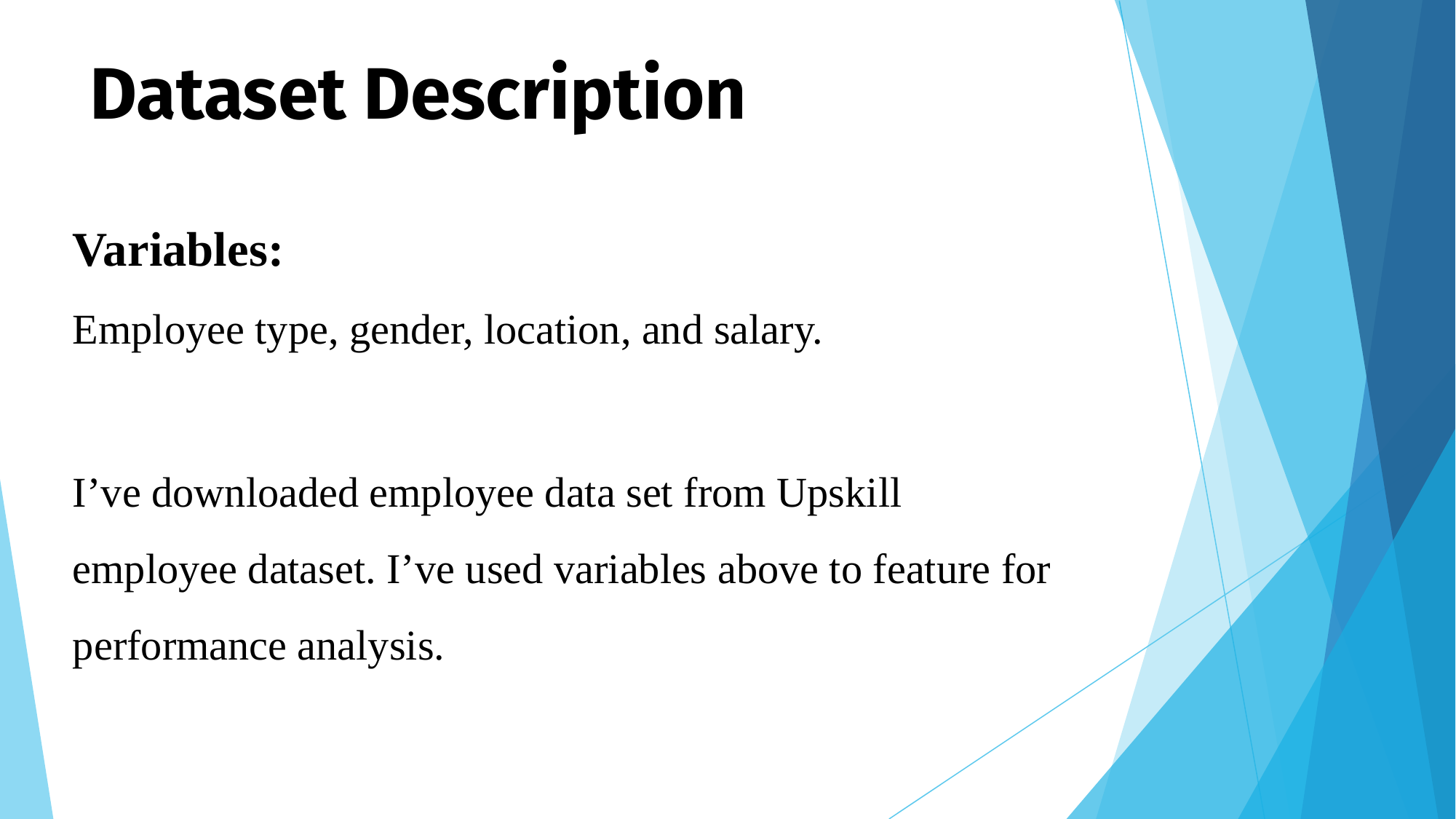

# Dataset Description
Variables:
Employee type, gender, location, and salary.

I’ve downloaded employee data set from Upskill employee dataset. I’ve used variables above to feature for performance analysis.